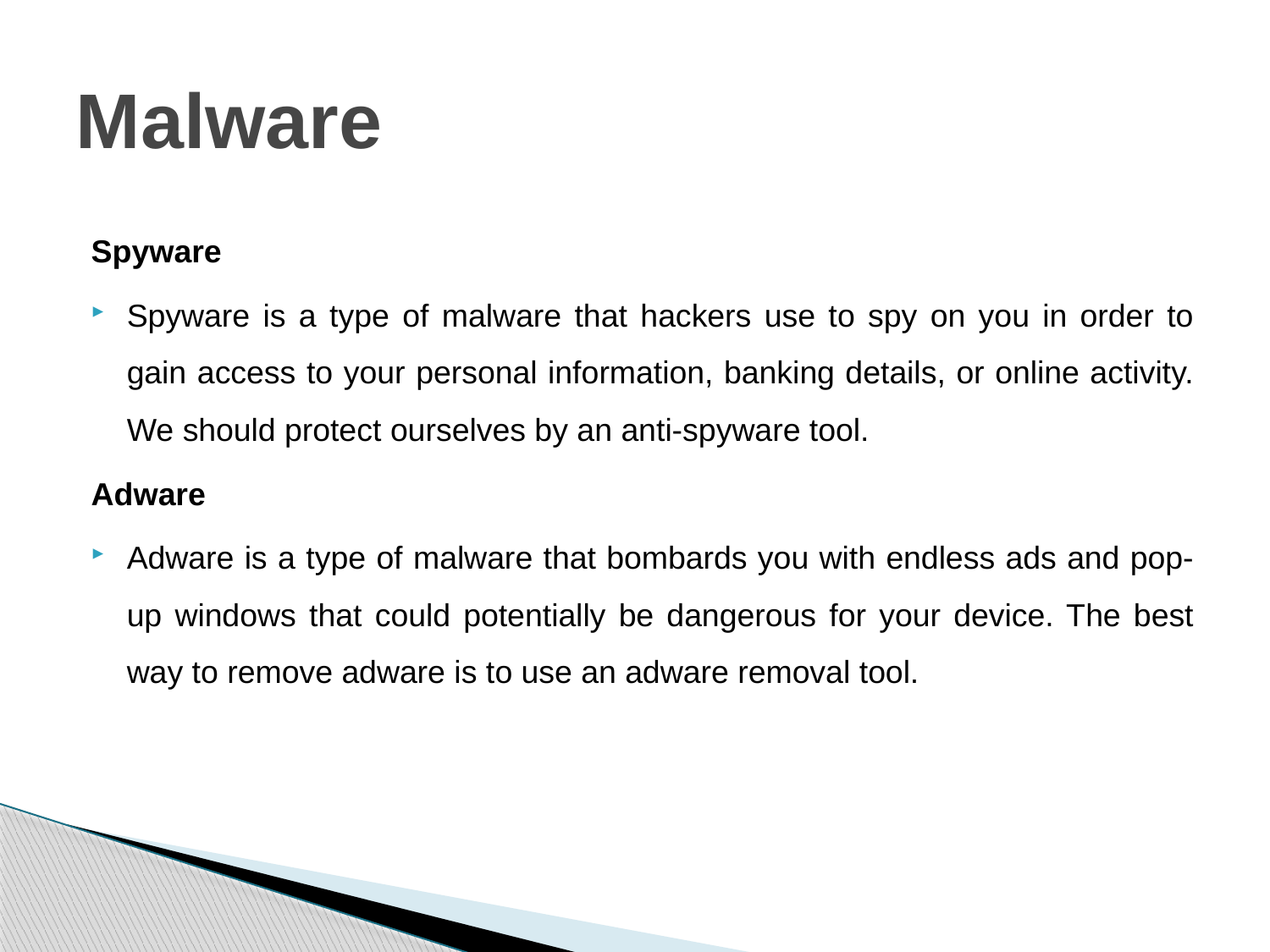

# Malware
Spyware
Spyware is a type of malware that hackers use to spy on you in order to gain access to your personal information, banking details, or online activity. We should protect ourselves by an anti-spyware tool.
Adware
Adware is a type of malware that bombards you with endless ads and pop-up windows that could potentially be dangerous for your device. The best way to remove adware is to use an adware removal tool.